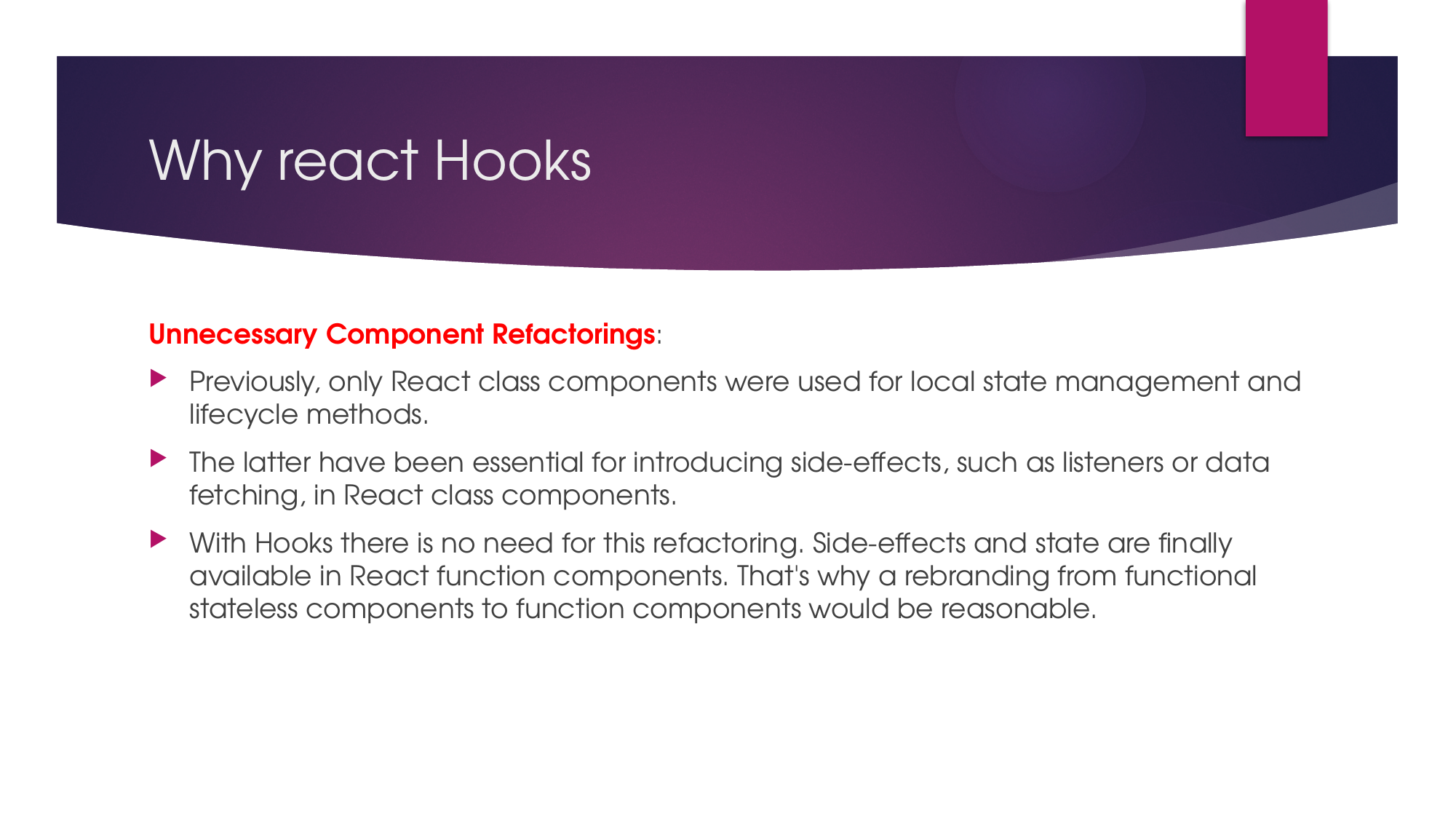

# Why react Hooks
Unnecessary Component Refactorings:
Previously, only React class components were used for local state management and lifecycle methods.
The latter have been essential for introducing side-effects, such as listeners or data fetching, in React class components.
With Hooks there is no need for this refactoring. Side-effects and state are finally available in React function components. That's why a rebranding from functional stateless components to function components would be reasonable.